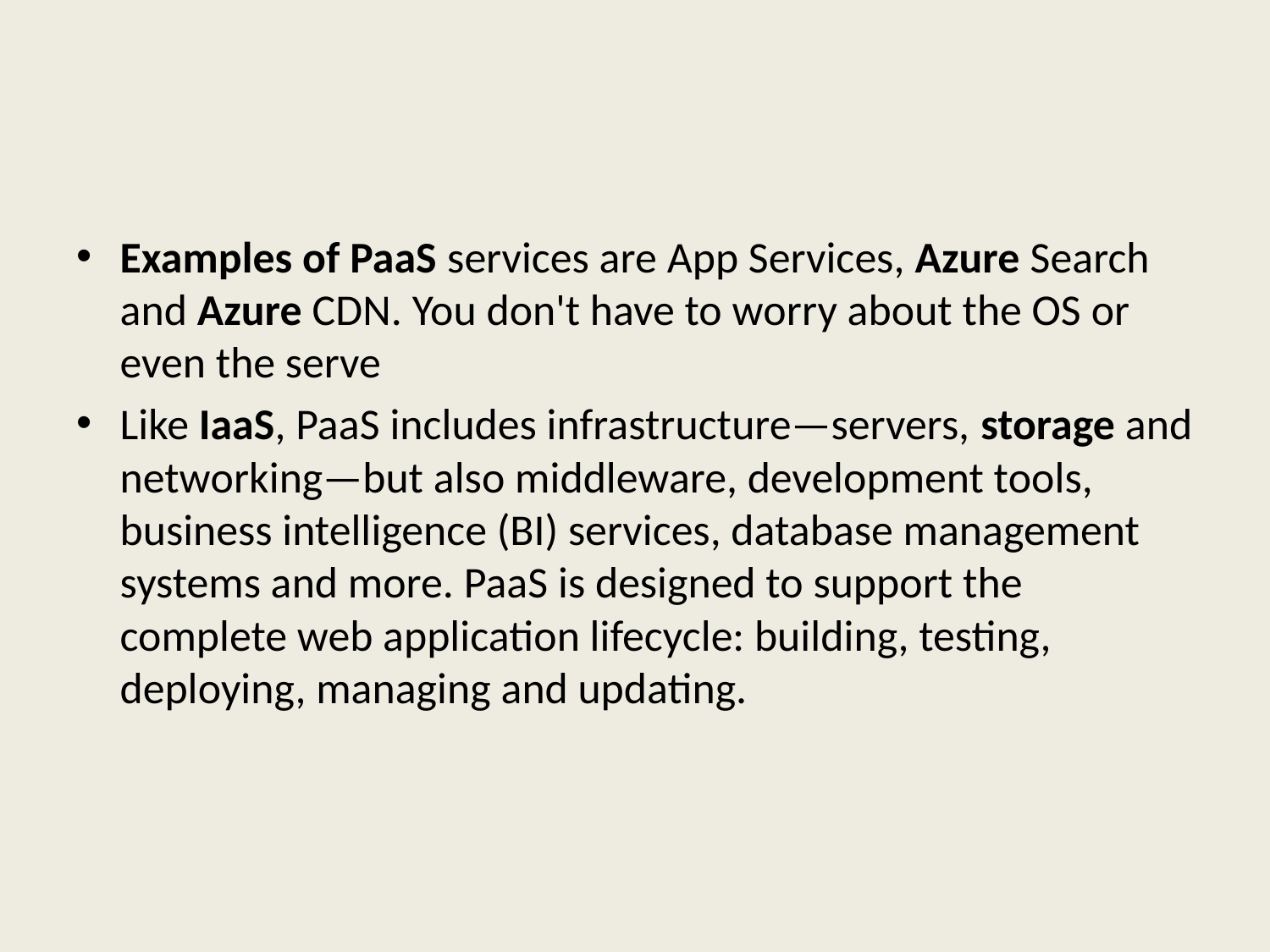

#
Examples of PaaS services are App Services, Azure Search and Azure CDN. You don't have to worry about the OS or even the serve
Like IaaS, PaaS includes infrastructure—servers, storage and networking—but also middleware, development tools, business intelligence (BI) services, database management systems and more. PaaS is designed to support the complete web application lifecycle: building, testing, deploying, managing and updating.